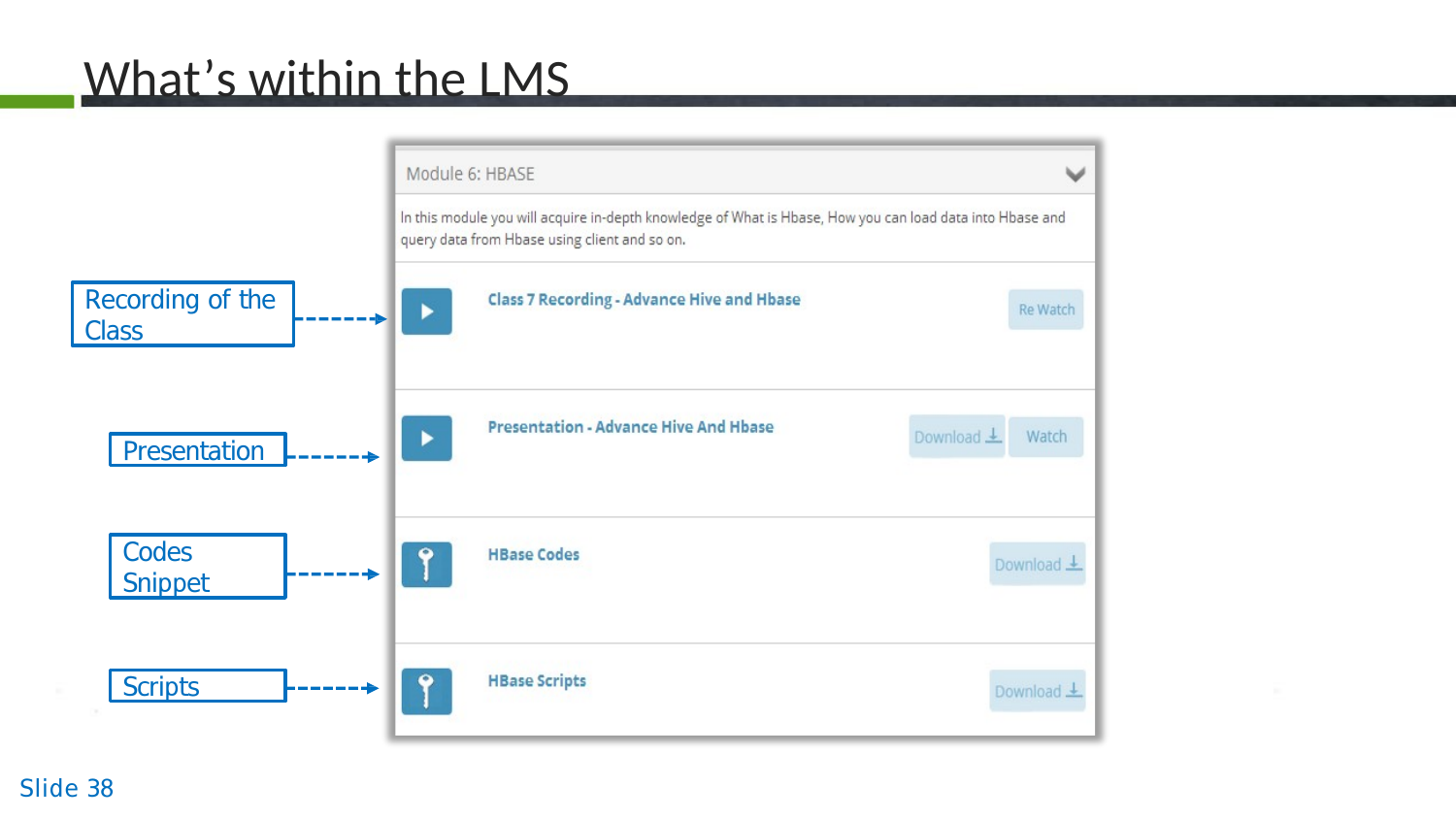

# What’s within the LMS

Recording of the Class

Presentation

Codes Snippet

Scripts

Slide 38